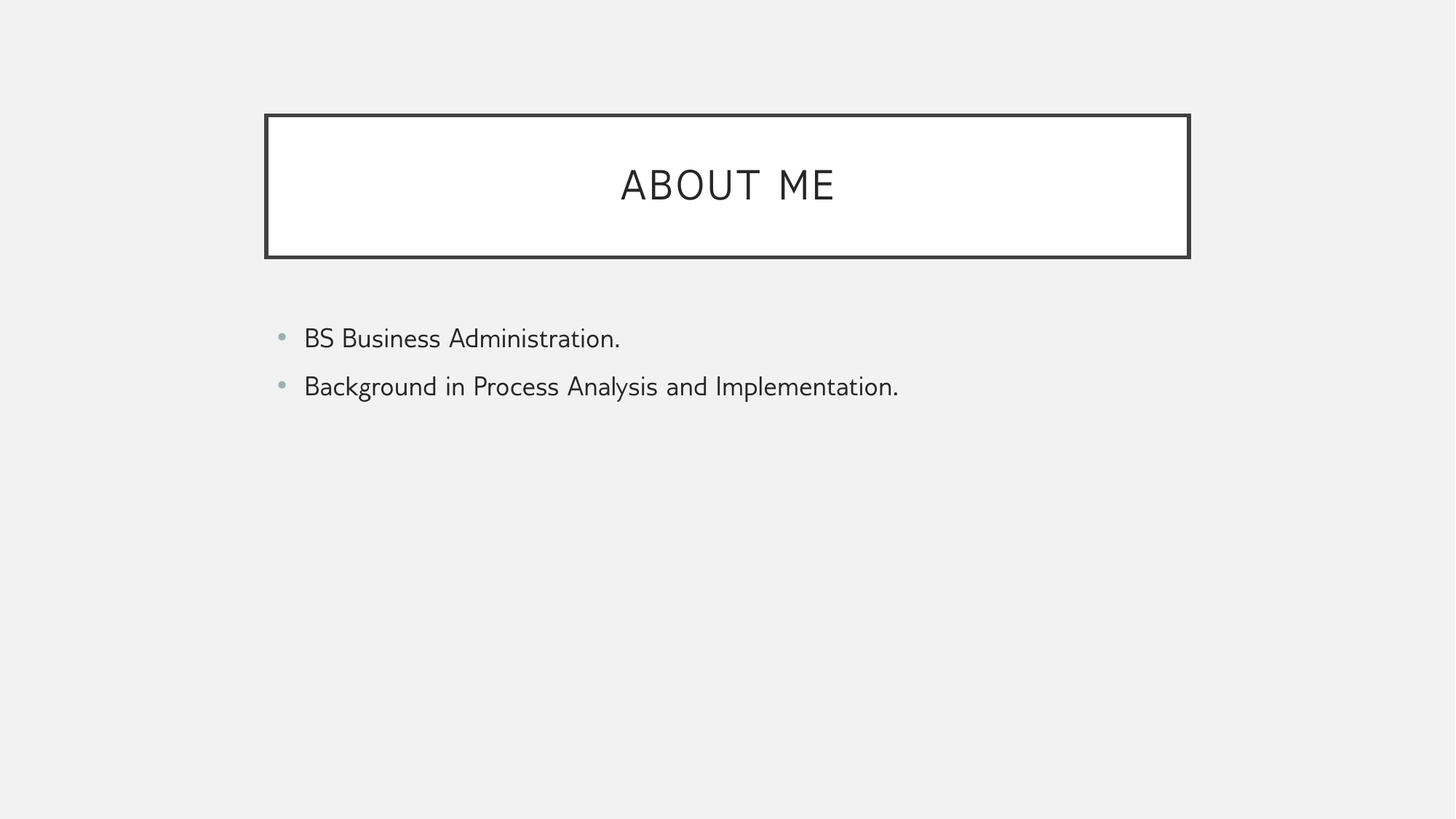

# About Me
BS Business Administration.
Background in Process Analysis and Implementation.